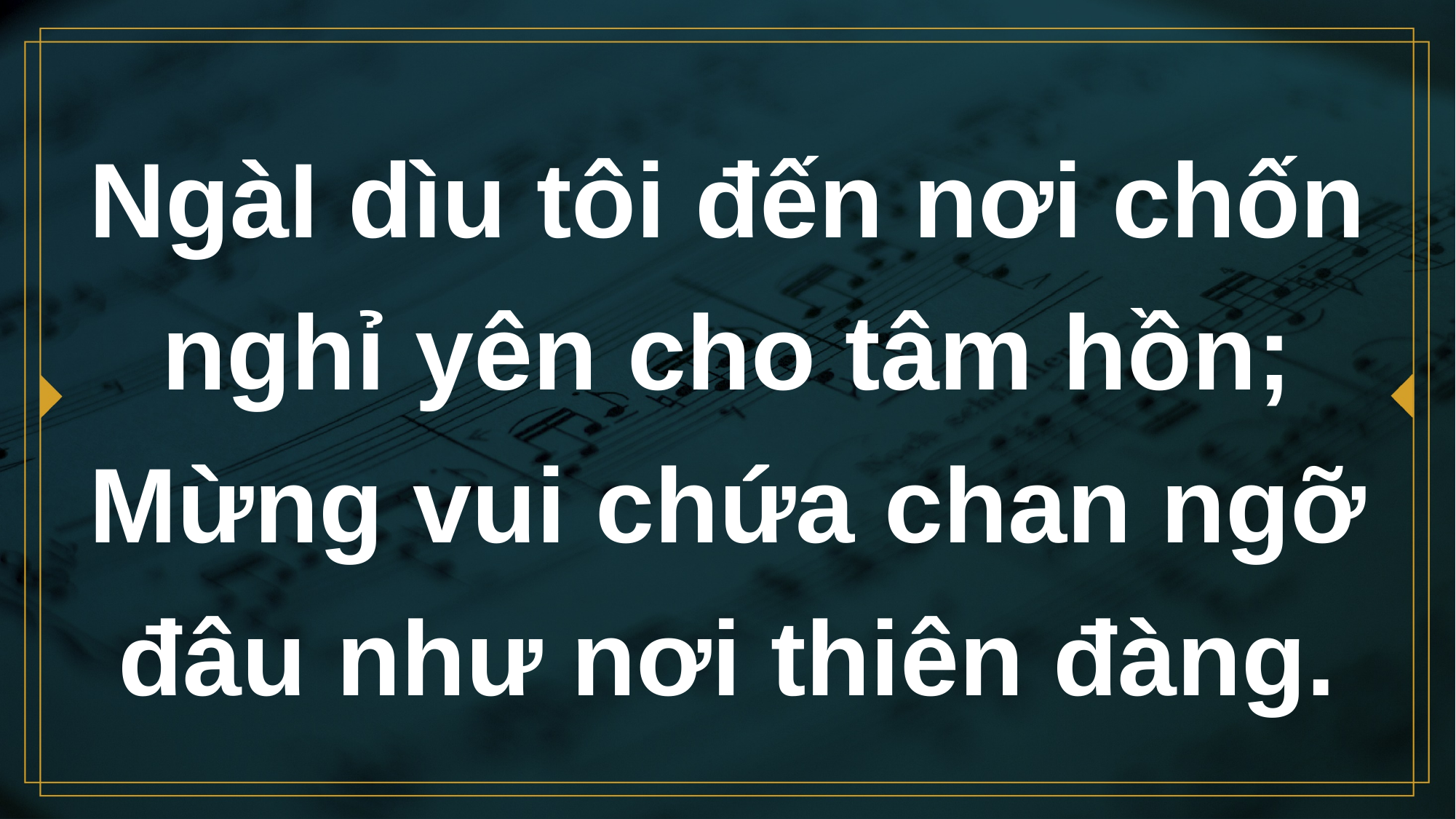

# NgàI dìu tôi đến nơi chốn nghỉ yên cho tâm hồn; Mừng vui chứa chan ngỡ đâu như nơi thiên đàng.